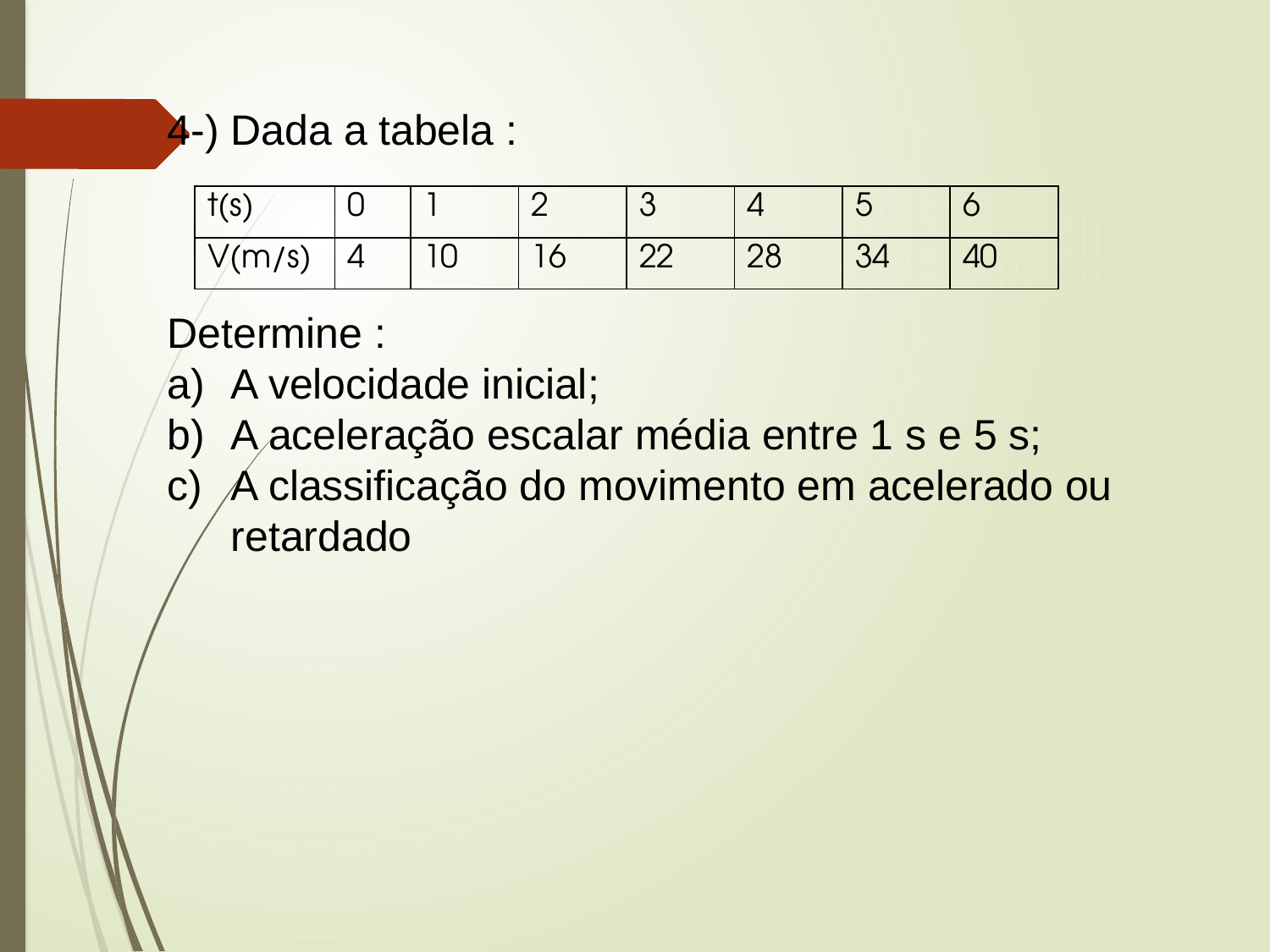

4-) Dada a tabela :

Determine :
A velocidade inicial;
A aceleração escalar média entre 1 s e 5 s;
A classificação do movimento em acelerado ou retardado

| t(s) | 0 | 1 | 2 | 3 | 4 | 5 | 6 |
| --- | --- | --- | --- | --- | --- | --- | --- |
| V(m/s) | 4 | 10 | 16 | 22 | 28 | 34 | 40 |